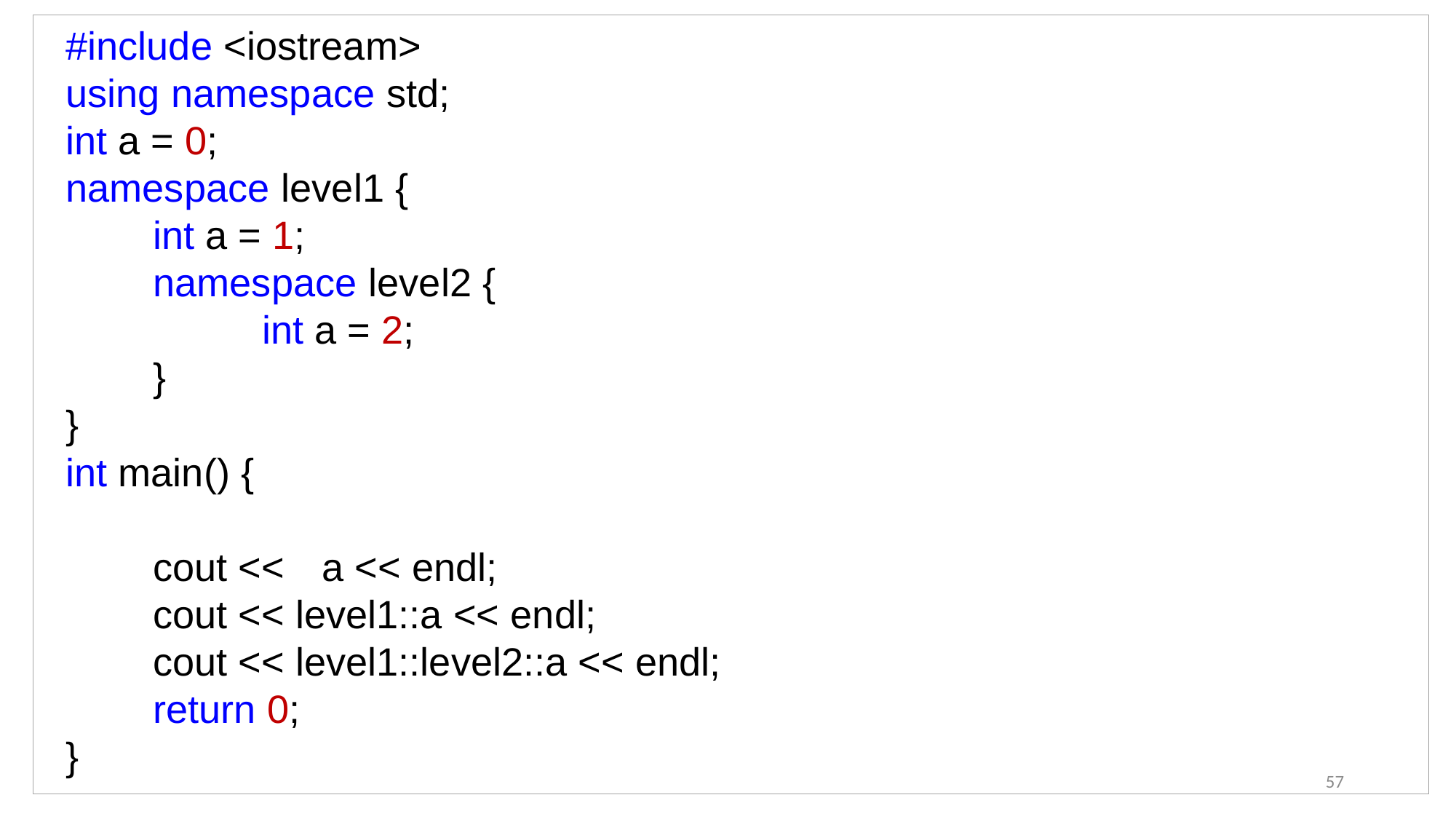

#include <iostream>
  using namespace std;
  int a = 0;
  namespace level1 {
	int a = 1;
	namespace level2 {
		int a = 2;
	}
  }
  int main() {
	int a = 3;
	cout << ::a << endl;
	cout << level1::a << endl;
	cout << level1::level2::a << endl;
	return 0;
  }
57